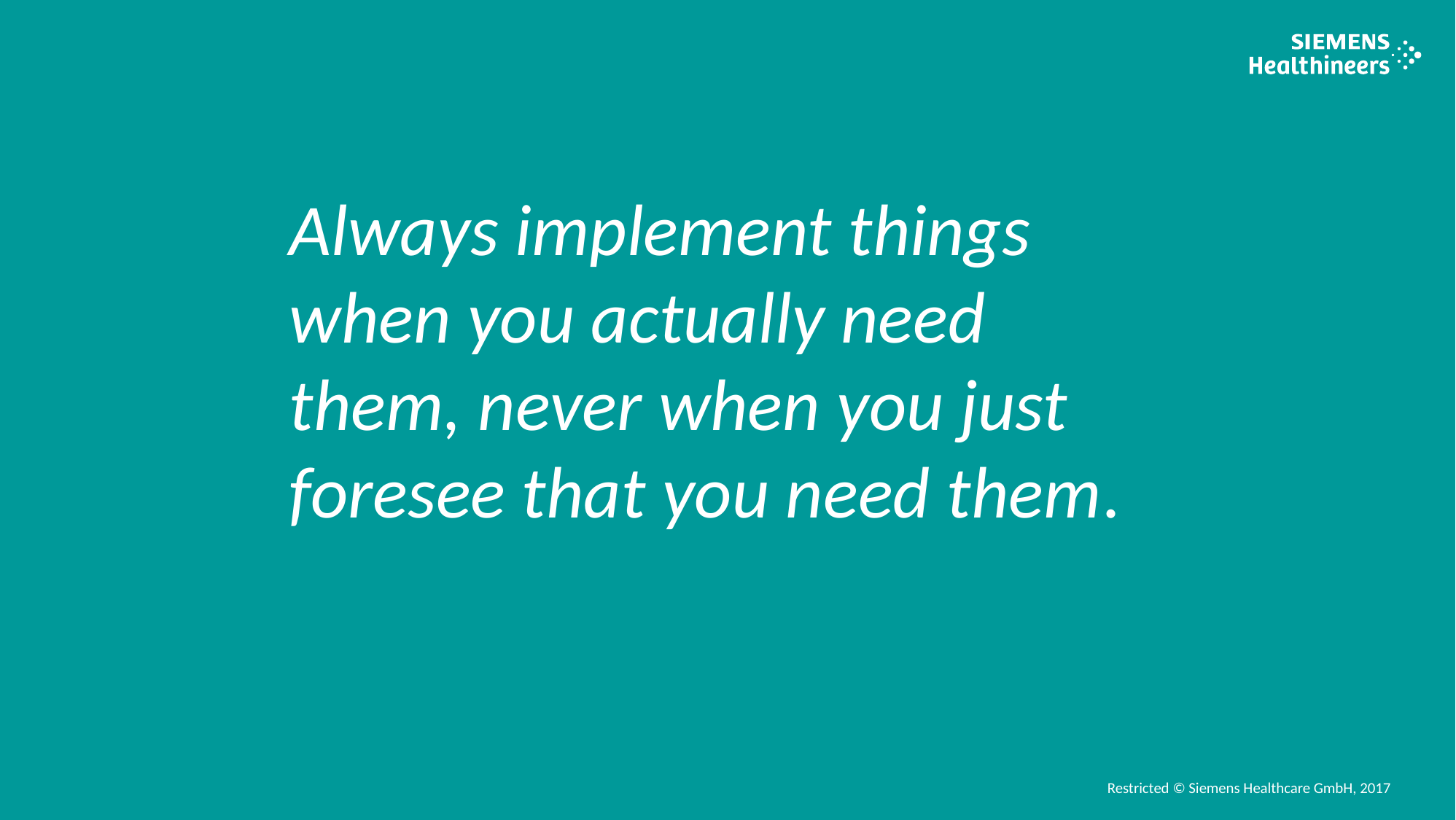

Always implement things when you actually need them, never when you just foresee that you need them.